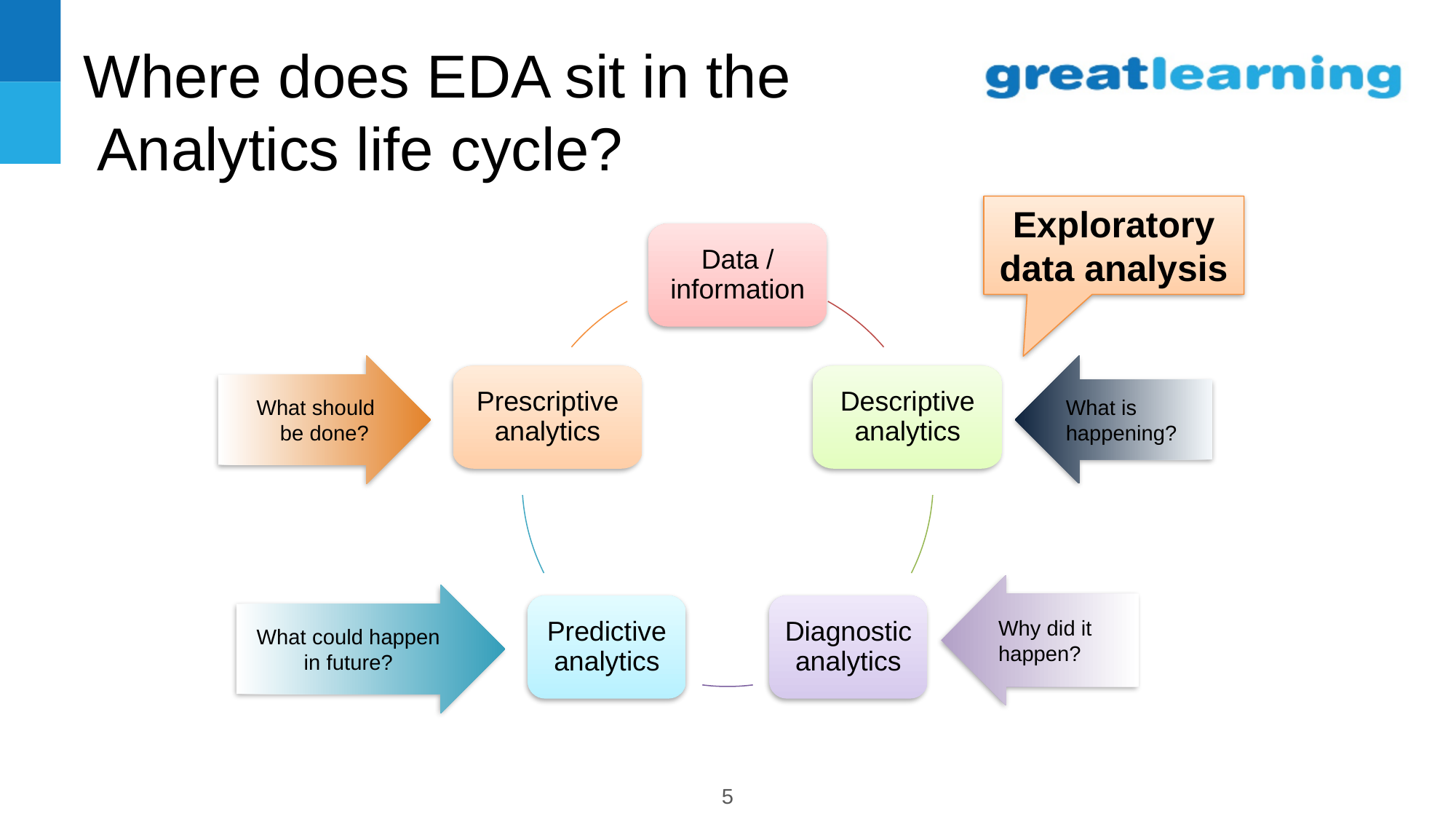

# Where does EDA sit in the Analytics life cycle?
Exploratory data analysis
Data / information

Prescriptive analytics
Descriptive analytics
Predictive analytics
Diagnostic analytics
What should be done?
What is happening?
Why did it happen?
What could happen in future?
5